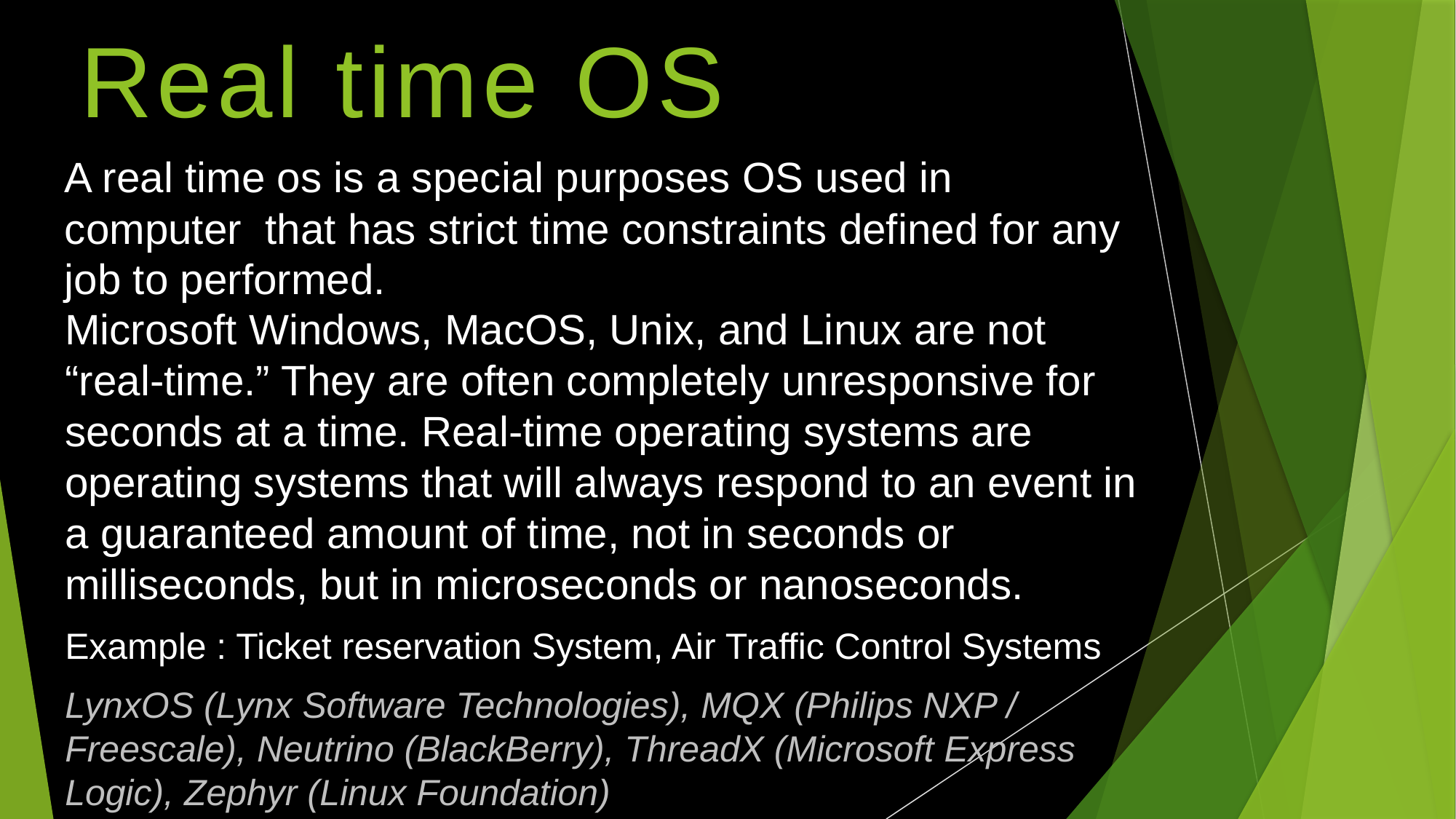

# Real time OS
A real time os is a special purposes OS used in computer  that has strict time constraints defined for any job to performed.

Microsoft Windows, MacOS, Unix, and Linux are not “real-time.” They are often completely unresponsive for seconds at a time. Real-time operating systems are operating systems that will always respond to an event in a guaranteed amount of time, not in seconds or milliseconds, but in microseconds or nanoseconds.
Example : Ticket reservation System, Air Traffic Control Systems
LynxOS (Lynx Software Technologies), MQX (Philips NXP / Freescale), Neutrino (BlackBerry), ThreadX (Microsoft Express Logic), Zephyr (Linux Foundation)